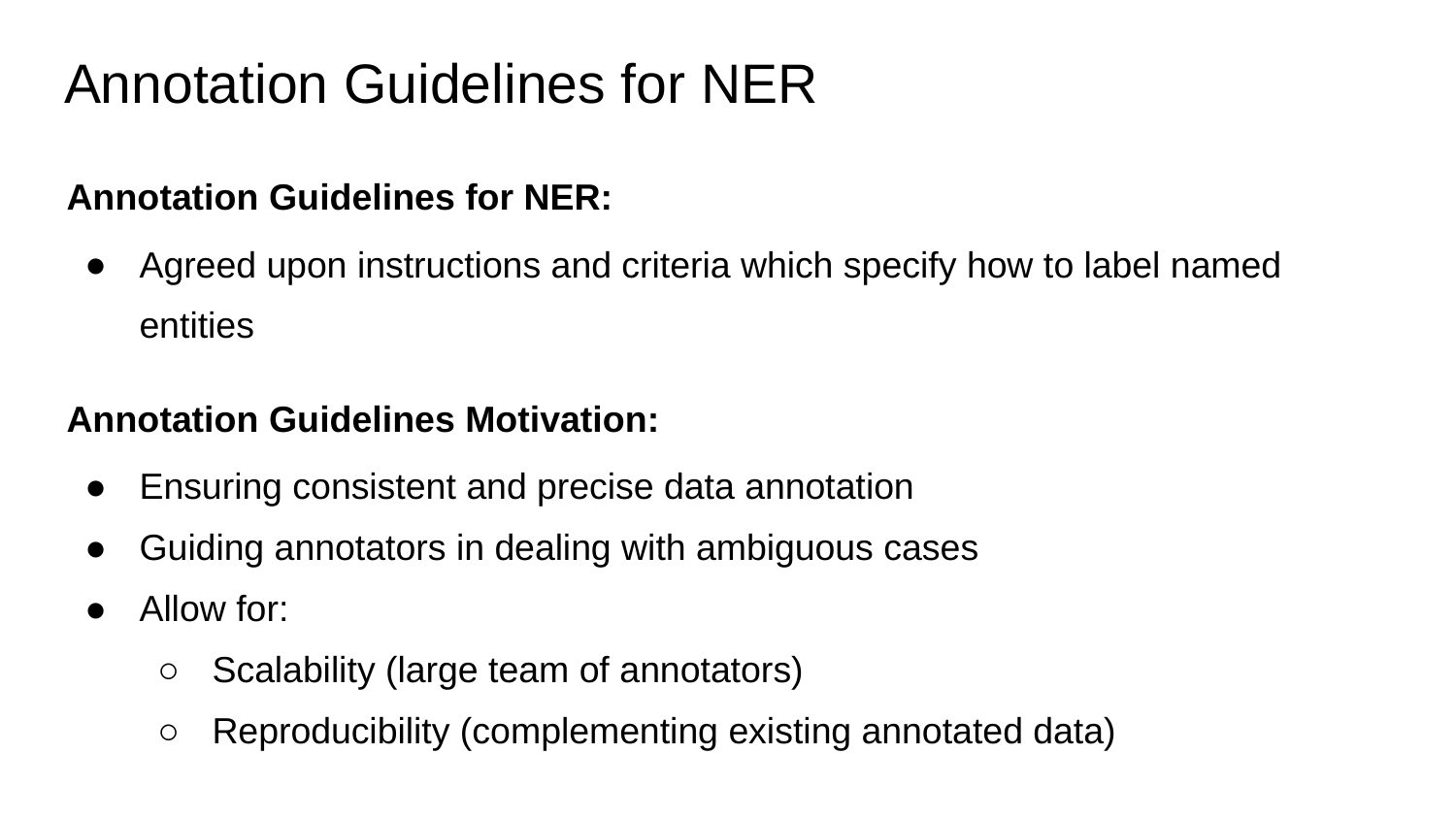

# Annotation Guidelines for NER
Annotation Guidelines for NER:
Agreed upon instructions and criteria which specify how to label named entities

Annotation Guidelines Motivation:
Ensuring consistent and precise data annotation
Guiding annotators in dealing with ambiguous cases
Allow for:
Scalability (large team of annotators)
Reproducibility (complementing existing annotated data)